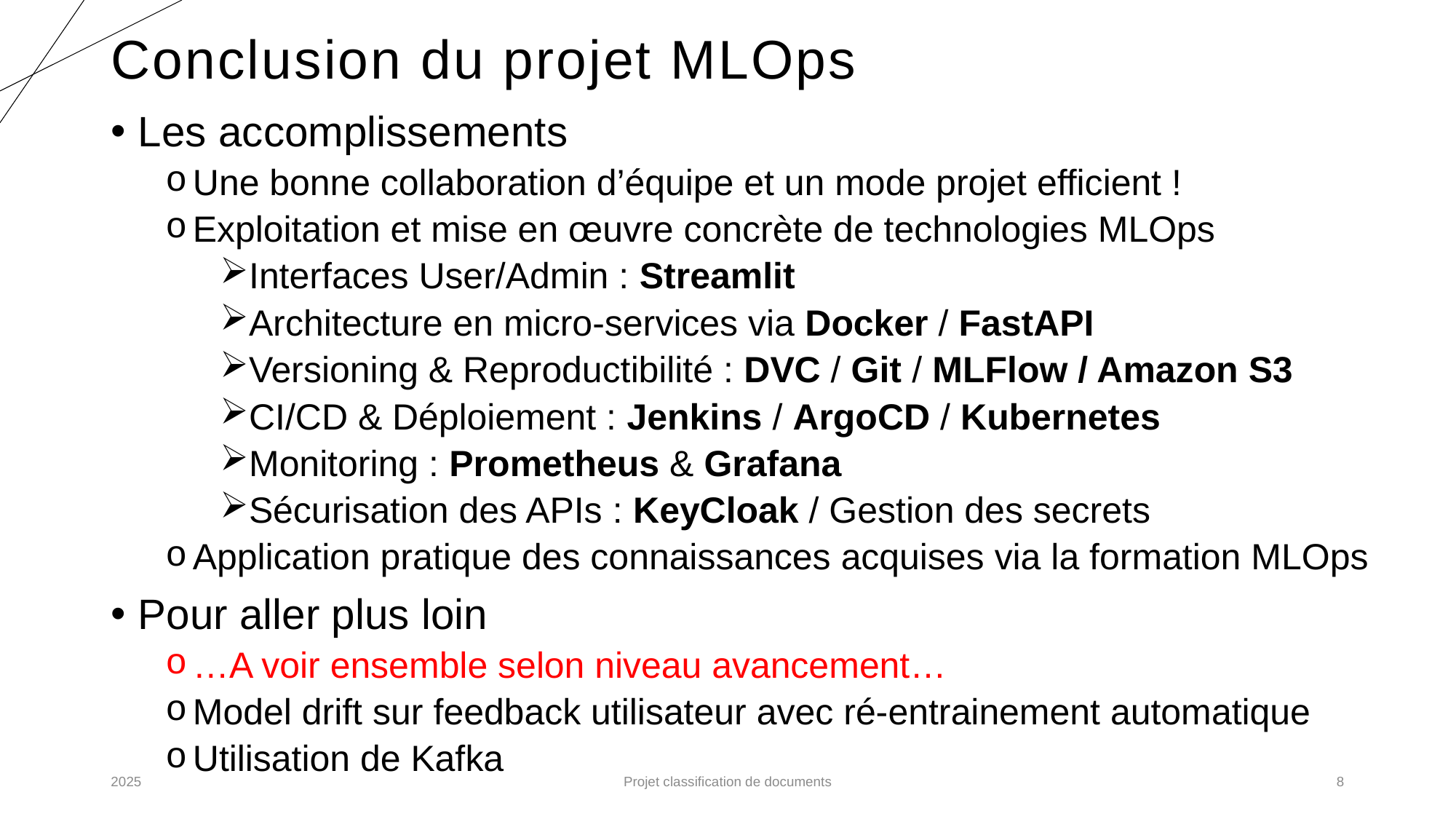

# Conclusion du projet MLOps
Les accomplissements
Une bonne collaboration d’équipe et un mode projet efficient !
Exploitation et mise en œuvre concrète de technologies MLOps
Interfaces User/Admin : Streamlit
Architecture en micro-services via Docker / FastAPI
Versioning & Reproductibilité : DVC / Git / MLFlow / Amazon S3
CI/CD & Déploiement : Jenkins / ArgoCD / Kubernetes
Monitoring : Prometheus & Grafana
Sécurisation des APIs : KeyCloak / Gestion des secrets
Application pratique des connaissances acquises via la formation MLOps
Pour aller plus loin
…A voir ensemble selon niveau avancement…
Model drift sur feedback utilisateur avec ré-entrainement automatique
Utilisation de Kafka
2025
Projet classification de documents
8